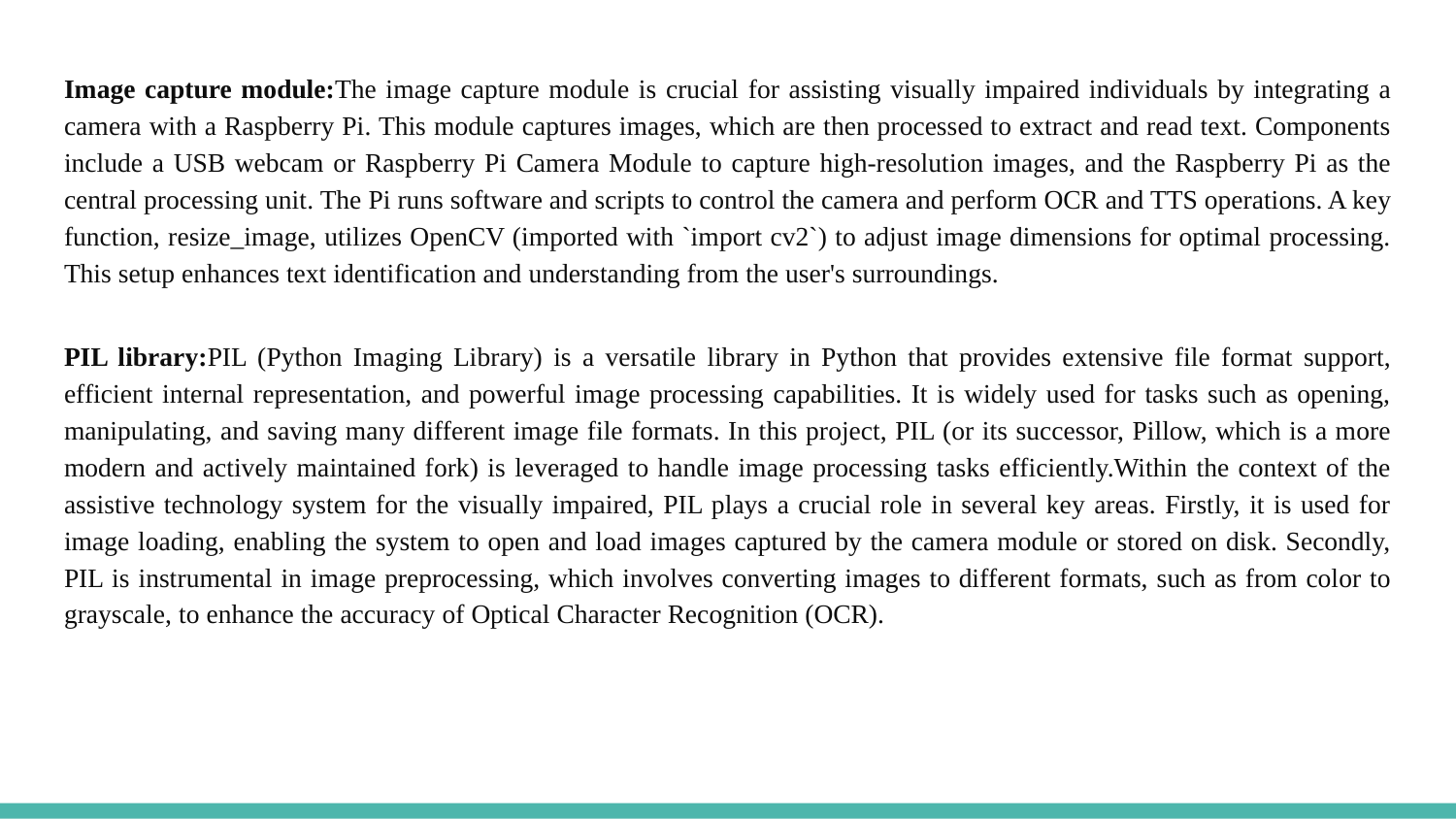

Image capture module:The image capture module is crucial for assisting visually impaired individuals by integrating a camera with a Raspberry Pi. This module captures images, which are then processed to extract and read text. Components include a USB webcam or Raspberry Pi Camera Module to capture high-resolution images, and the Raspberry Pi as the central processing unit. The Pi runs software and scripts to control the camera and perform OCR and TTS operations. A key function, resize_image, utilizes OpenCV (imported with `import cv2`) to adjust image dimensions for optimal processing. This setup enhances text identification and understanding from the user's surroundings.

PIL library:PIL (Python Imaging Library) is a versatile library in Python that provides extensive file format support, efficient internal representation, and powerful image processing capabilities. It is widely used for tasks such as opening, manipulating, and saving many different image file formats. In this project, PIL (or its successor, Pillow, which is a more modern and actively maintained fork) is leveraged to handle image processing tasks efficiently.Within the context of the assistive technology system for the visually impaired, PIL plays a crucial role in several key areas. Firstly, it is used for image loading, enabling the system to open and load images captured by the camera module or stored on disk. Secondly, PIL is instrumental in image preprocessing, which involves converting images to different formats, such as from color to grayscale, to enhance the accuracy of Optical Character Recognition (OCR).